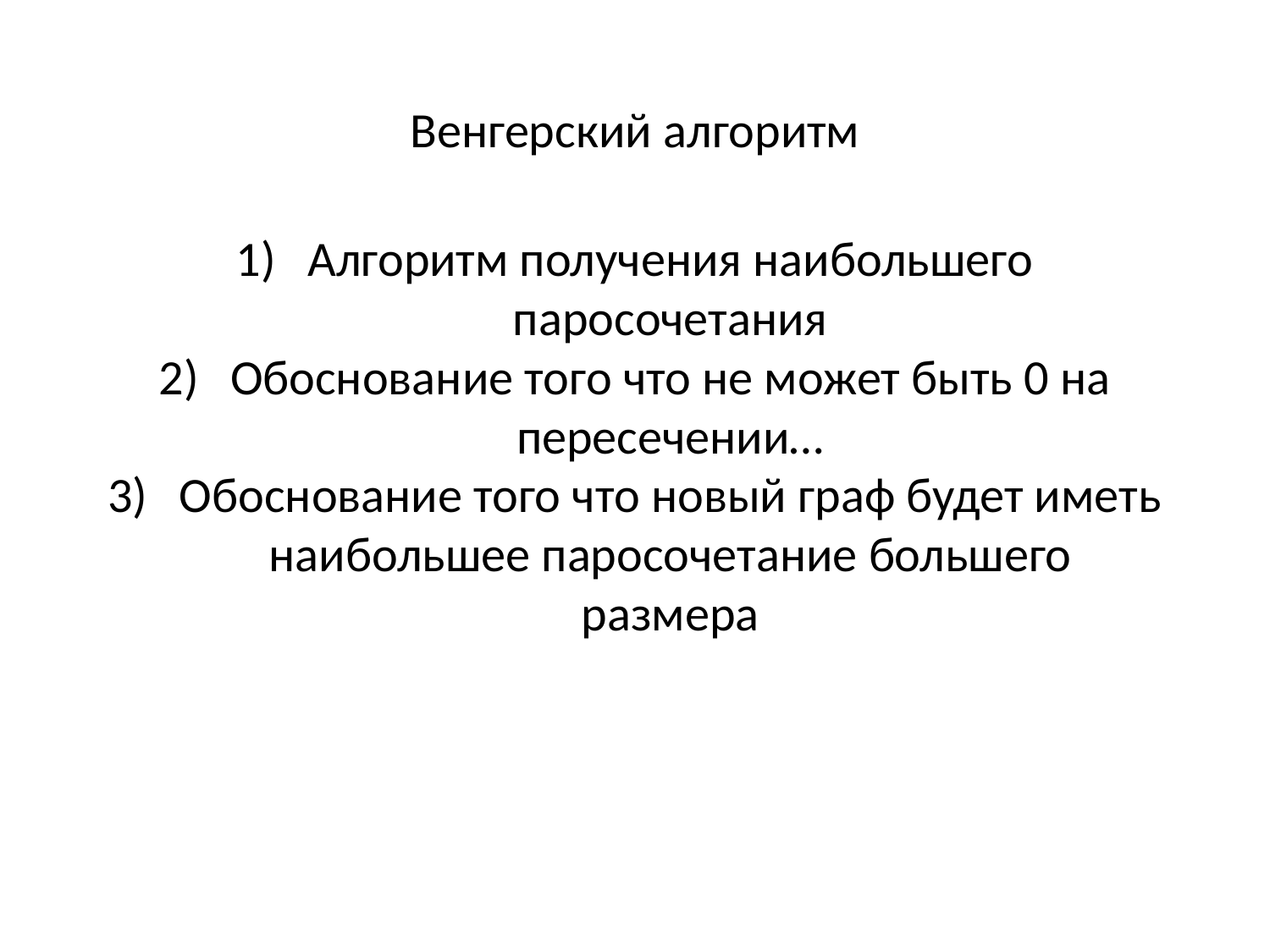

Венгерский алгоритм
Алгоритм получения наибольшего паросочетания
Обоснование того что не может быть 0 на пересечении…
Обоснование того что новый граф будет иметь наибольшее паросочетание большего размера